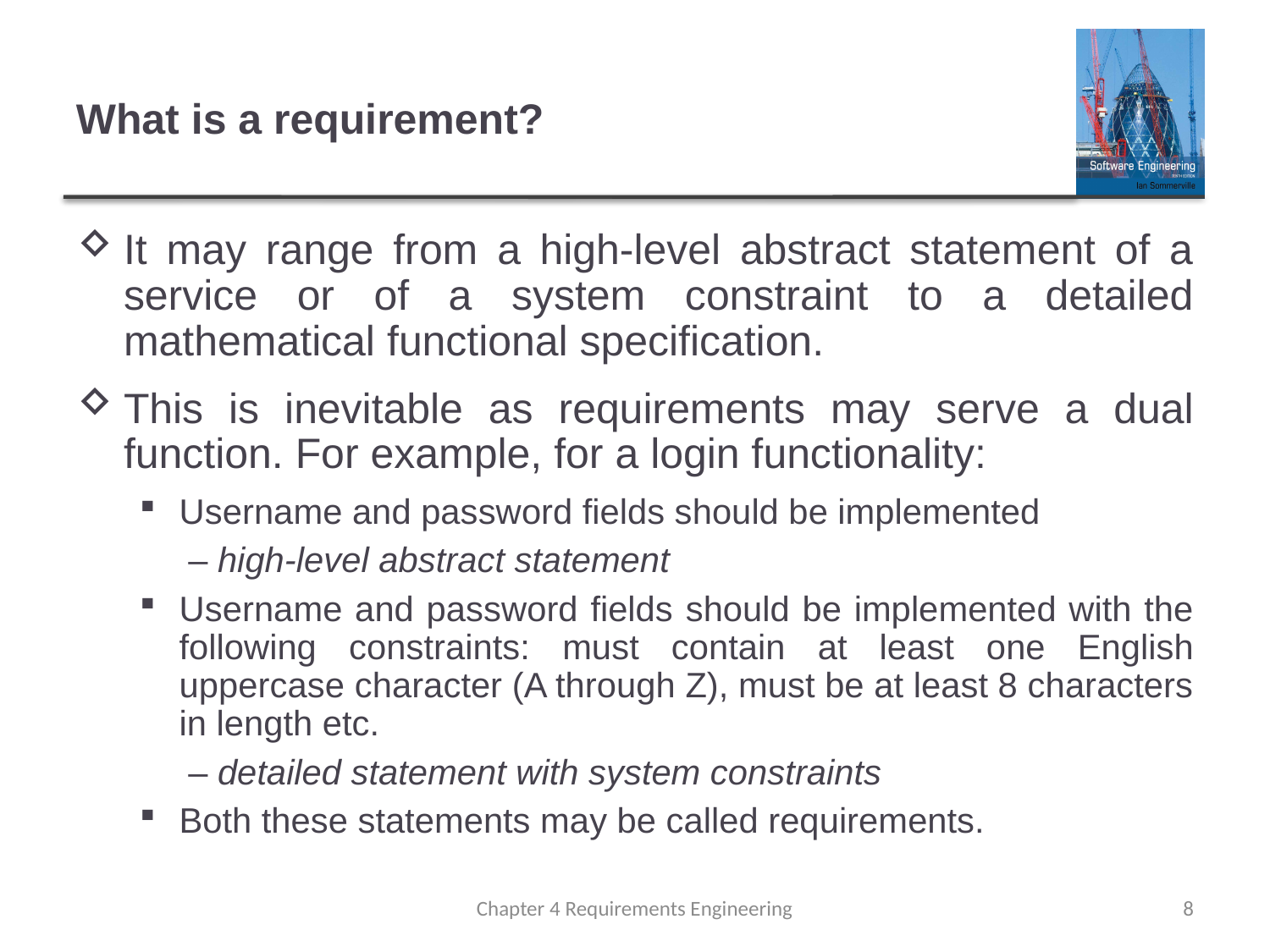

# What is a requirement?
It may range from a high-level abstract statement of a service or of a system constraint to a detailed mathematical functional specification.
This is inevitable as requirements may serve a dual function. For example, for a login functionality:
Username and password fields should be implemented
     – high-level abstract statement
Username and password fields should be implemented with the following constraints: must contain at least one English uppercase character (A through Z), must be at least 8 characters in length etc.
     – detailed statement with system constraints
Both these statements may be called requirements.
Chapter 4 Requirements Engineering
8